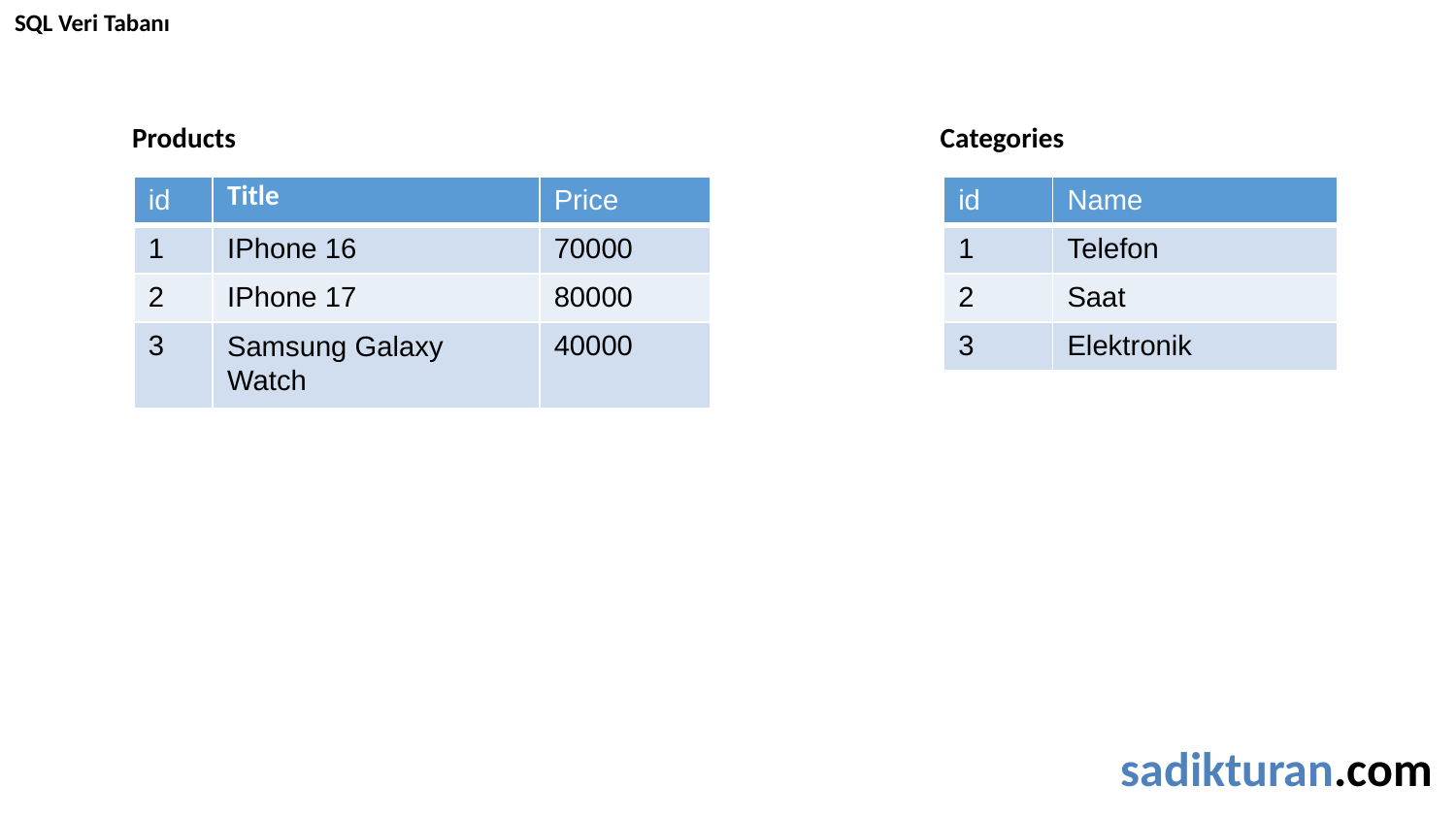

SQL Veri Tabanı
Products
Categories
| id | Title | Price |
| --- | --- | --- |
| 1 | IPhone 16 | 70000 |
| 2 | IPhone 17 | 80000 |
| 3 | Samsung Galaxy Watch | 40000 |
| id | Name |
| --- | --- |
| 1 | Telefon |
| 2 | Saat |
| 3 | Elektronik |
sadikturan.com